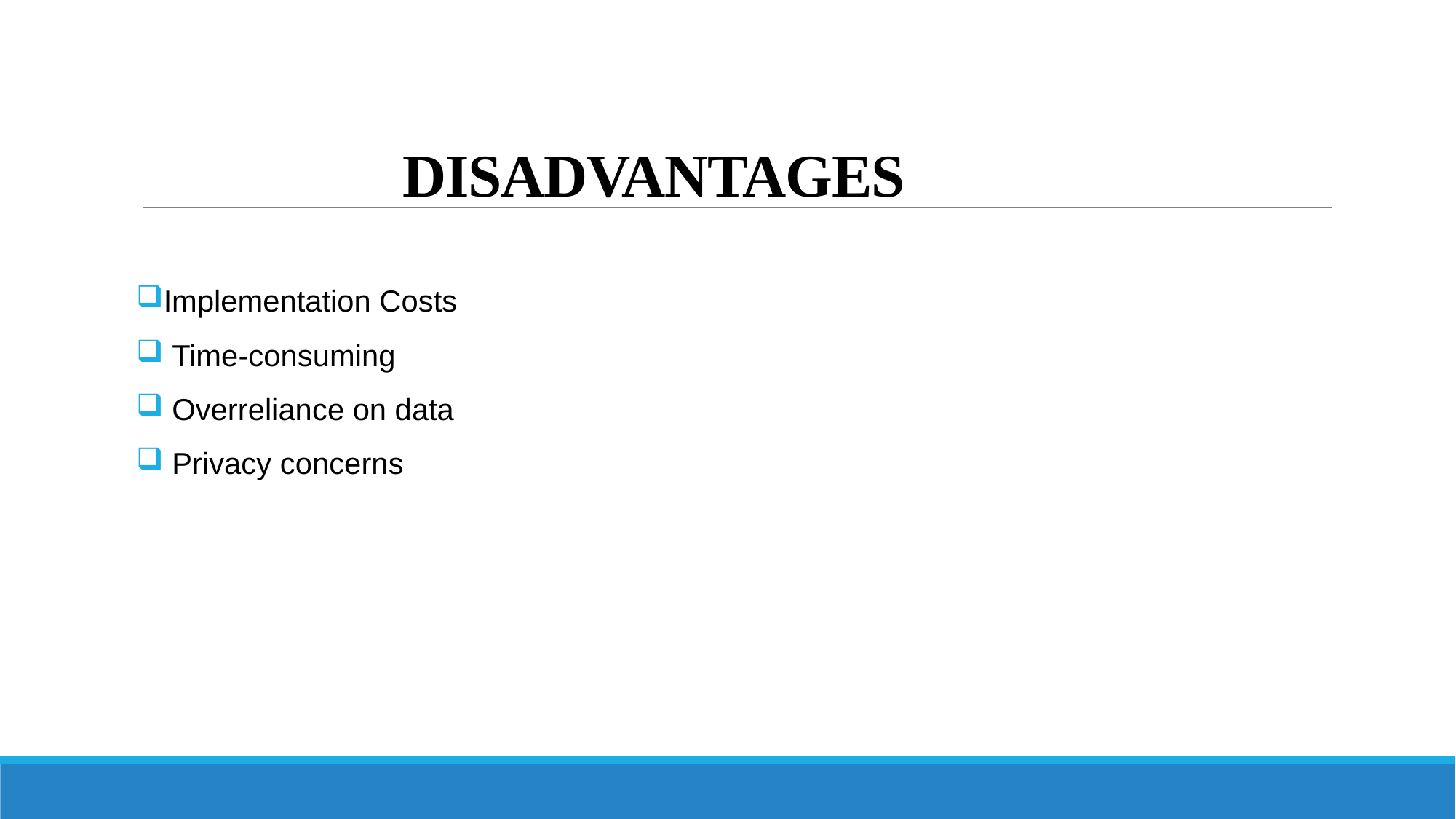

# DISADVANTAGES
Implementation Costs
 Time-consuming
 Overreliance on data
 Privacy concerns